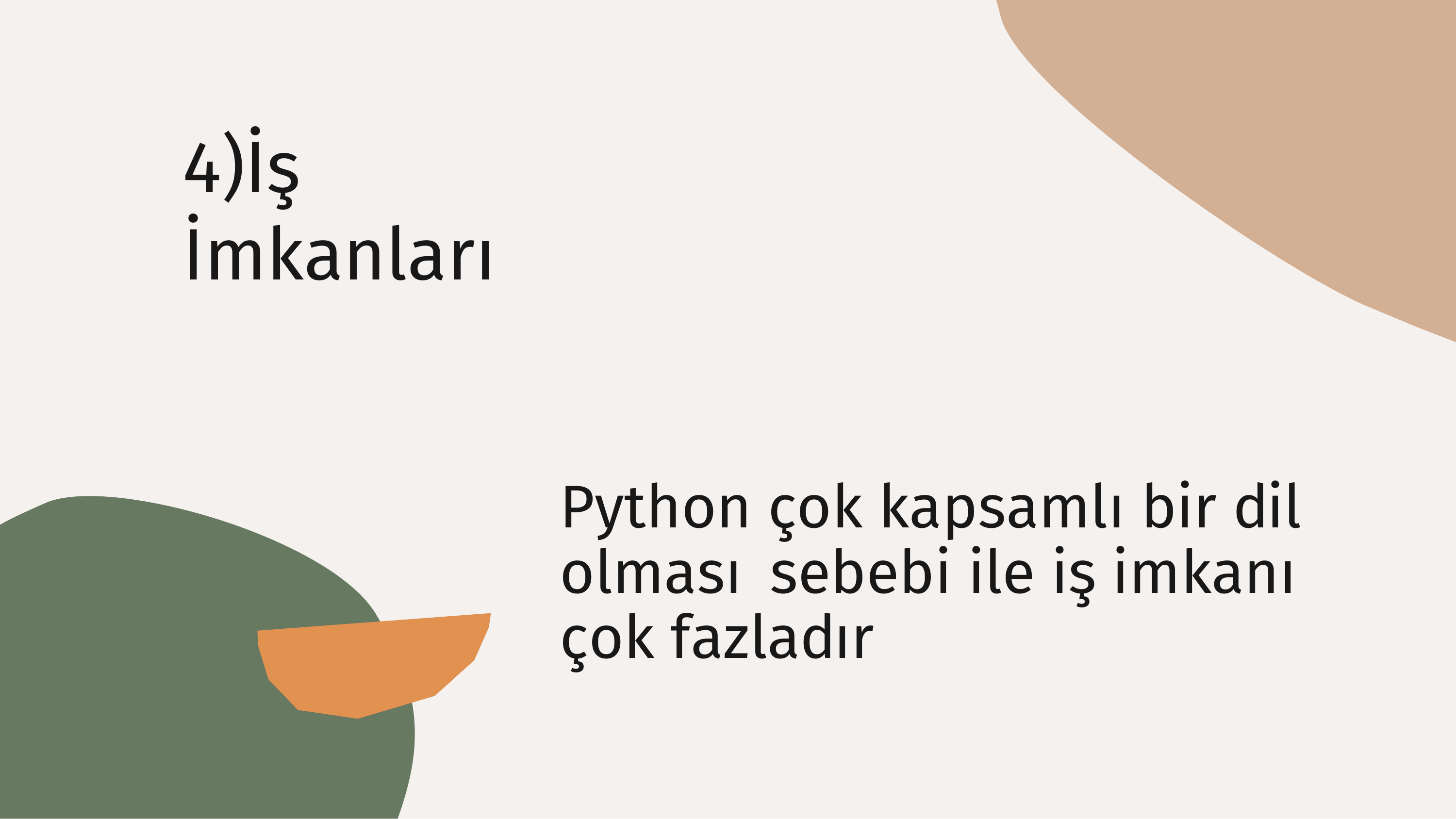

4)İş İmkanları
Python çok kapsamlı bir dil olması  sebebi ile iş imkanı çok fazladır